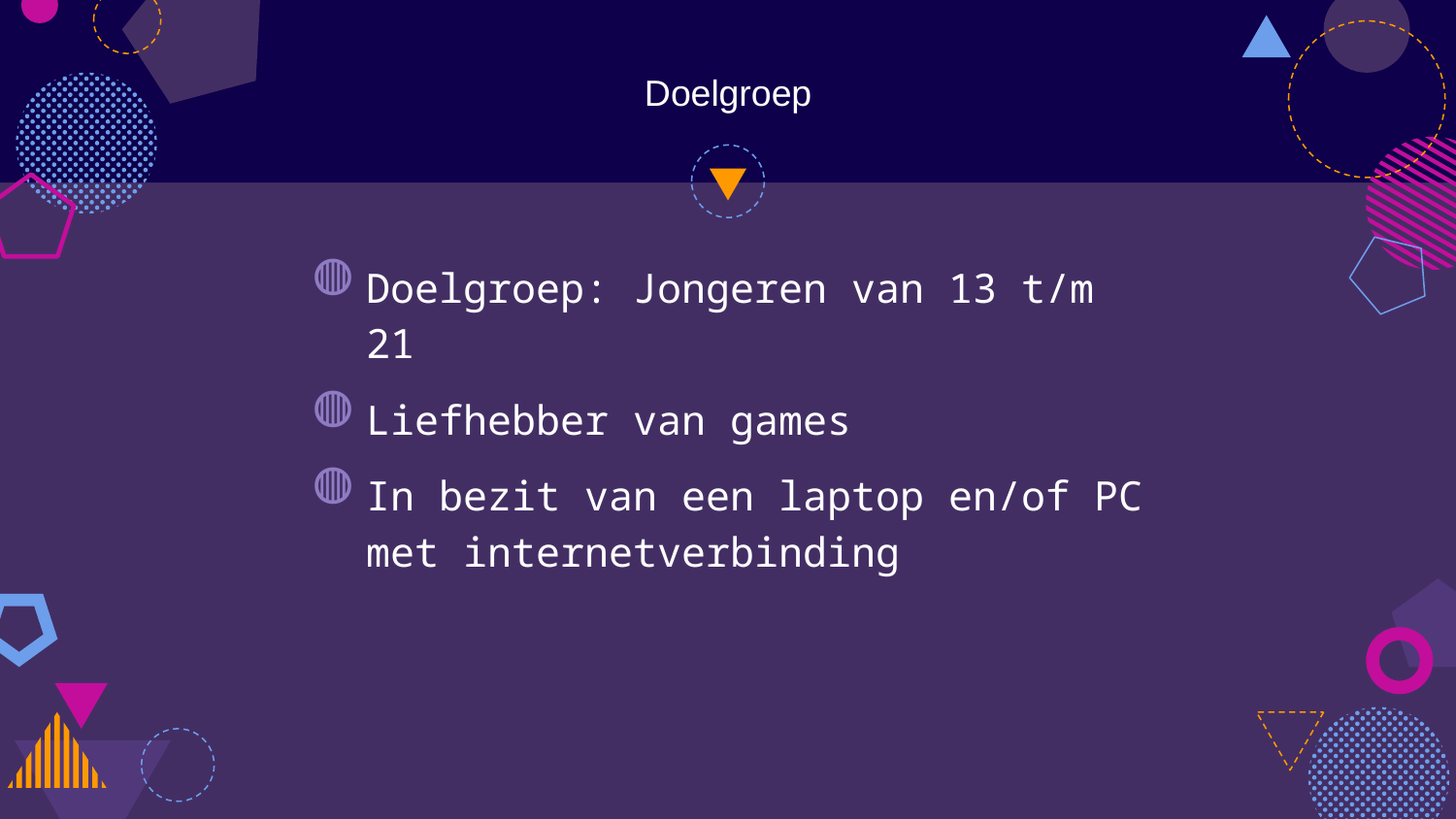

# Doelgroep
Doelgroep: Jongeren van 13 t/m 21
Liefhebber van games
In bezit van een laptop en/of PC met internetverbinding